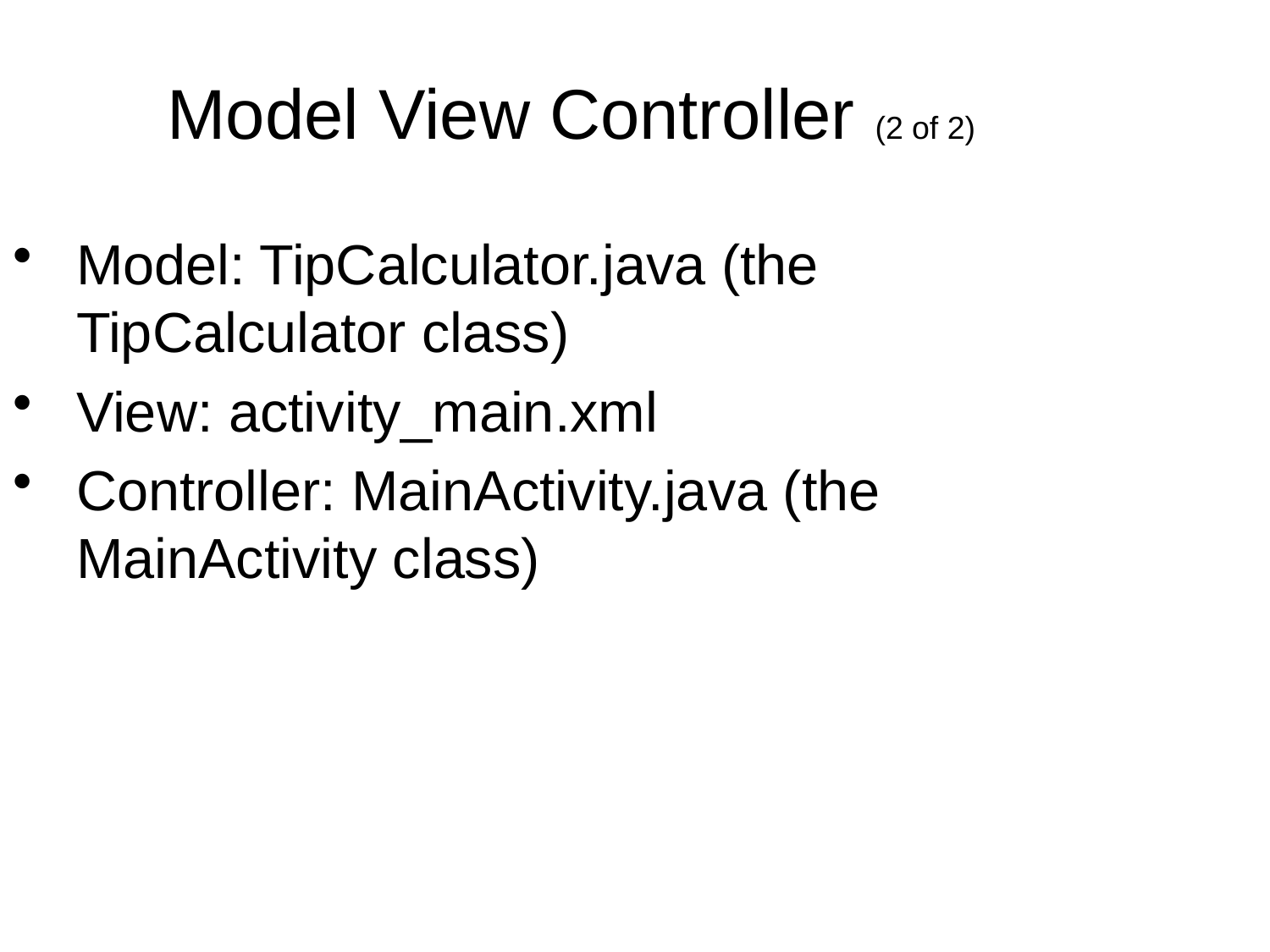

Model View Controller (2 of 2)
Model: TipCalculator.java (the TipCalculator class)
View: activity_main.xml
Controller: MainActivity.java (the MainActivity class)